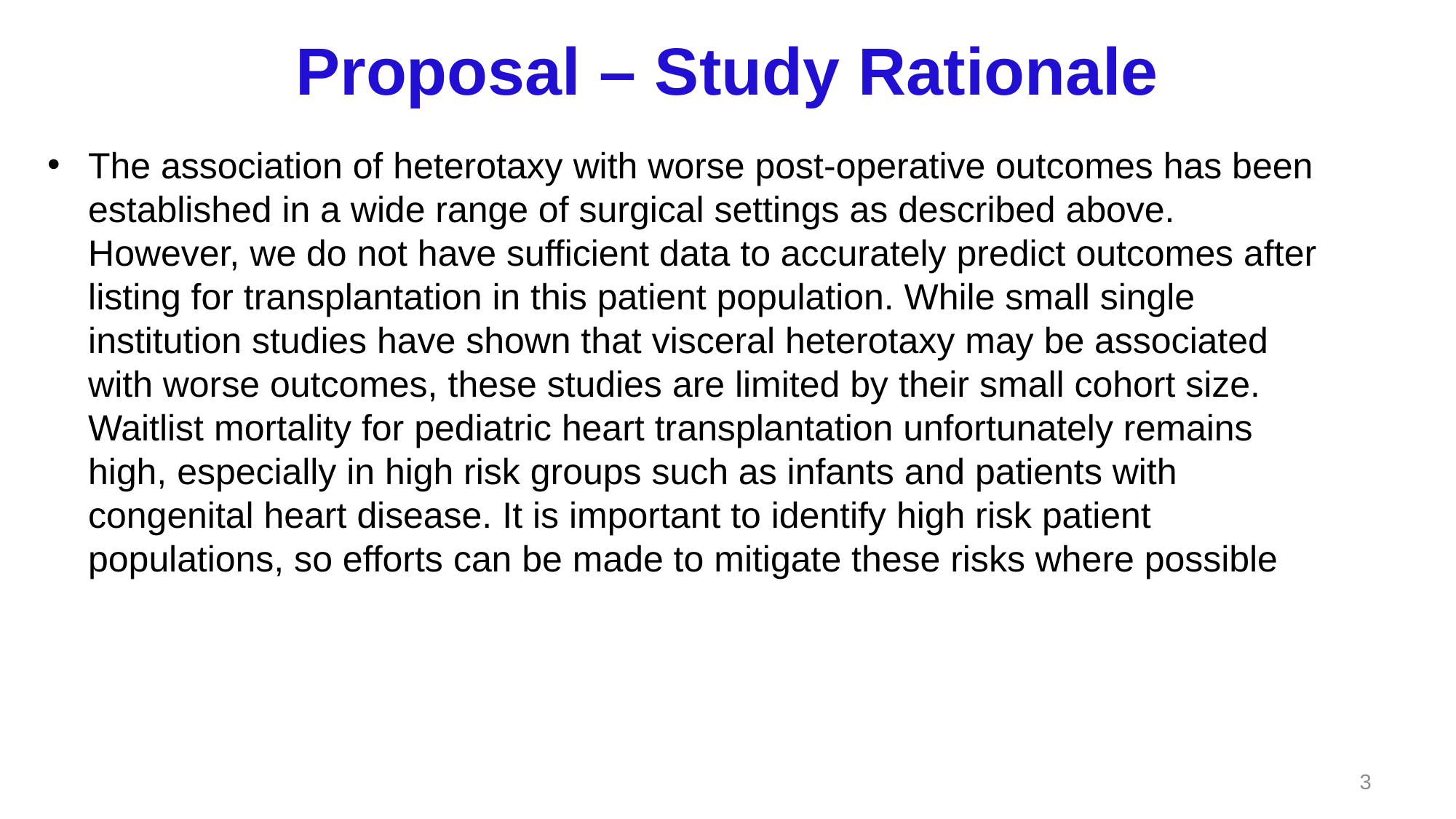

# Proposal – Study Rationale
The association of heterotaxy with worse post-operative outcomes has been established in a wide range of surgical settings as described above. However, we do not have sufficient data to accurately predict outcomes after listing for transplantation in this patient population. While small single institution studies have shown that visceral heterotaxy may be associated with worse outcomes, these studies are limited by their small cohort size. Waitlist mortality for pediatric heart transplantation unfortunately remains high, especially in high risk groups such as infants and patients with congenital heart disease. It is important to identify high risk patient populations, so efforts can be made to mitigate these risks where possible

3